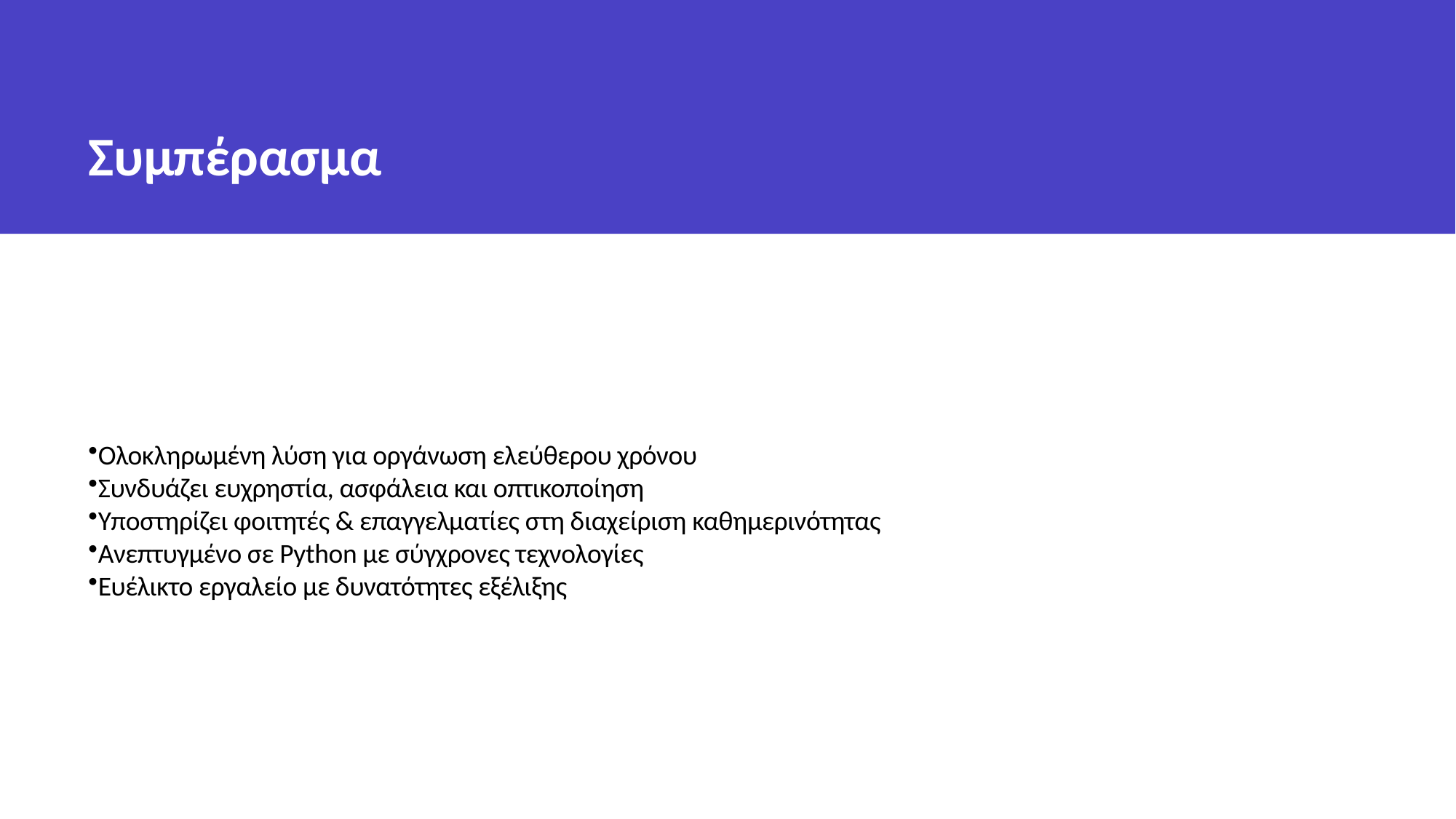

# Συμπέρασμα
Ολοκληρωμένη λύση για οργάνωση ελεύθερου χρόνου
Συνδυάζει ευχρηστία, ασφάλεια και οπτικοποίηση
Υποστηρίζει φοιτητές & επαγγελματίες στη διαχείριση καθημερινότητας
Ανεπτυγμένο σε Python με σύγχρονες τεχνολογίες
Ευέλικτο εργαλείο με δυνατότητες εξέλιξης